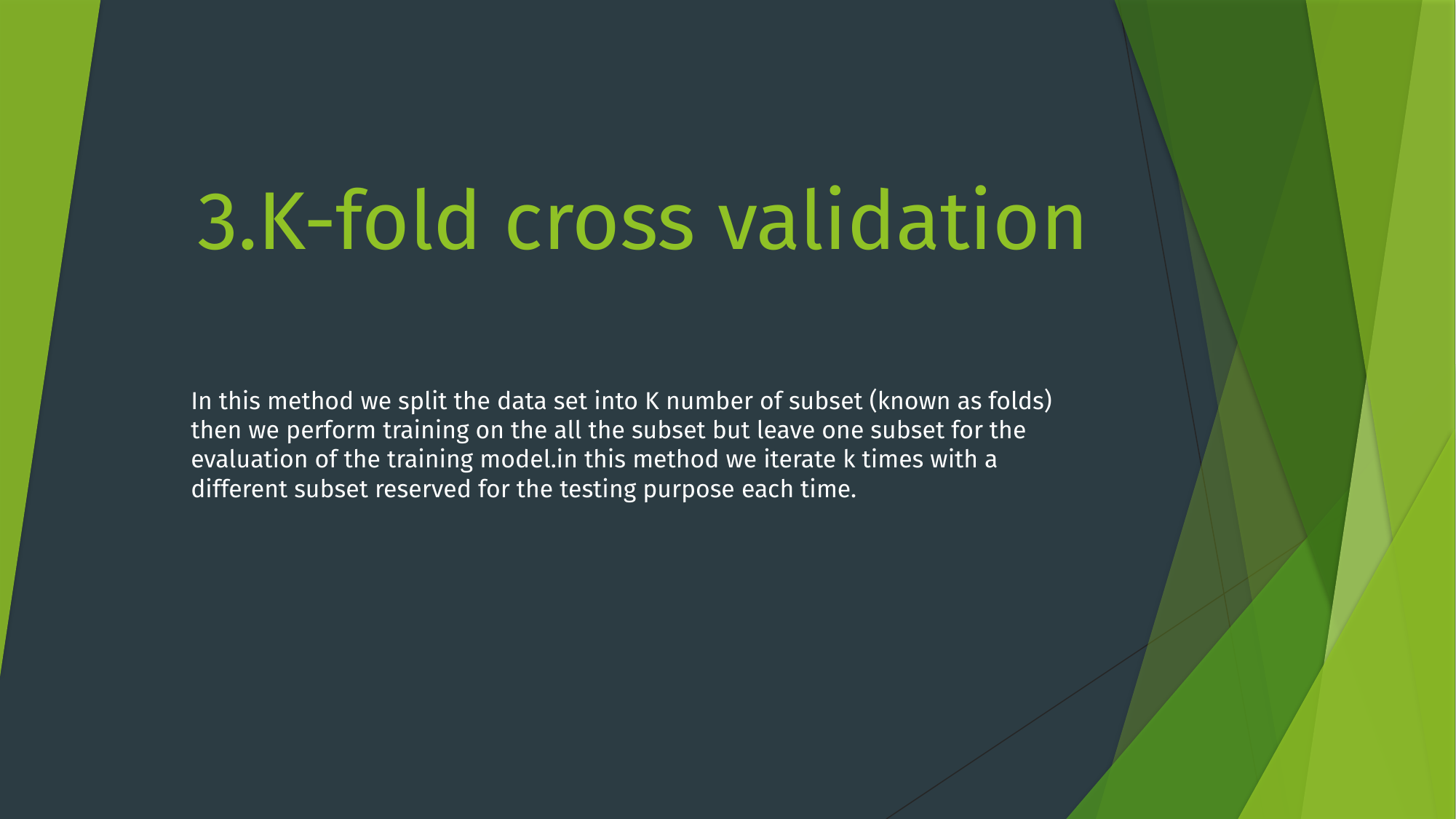

# 3.K-fold cross validation
In this method we split the data set into K number of subset (known as folds) then we perform training on the all the subset but leave one subset for the evaluation of the training model.in this method we iterate k times with a different subset reserved for the testing purpose each time.